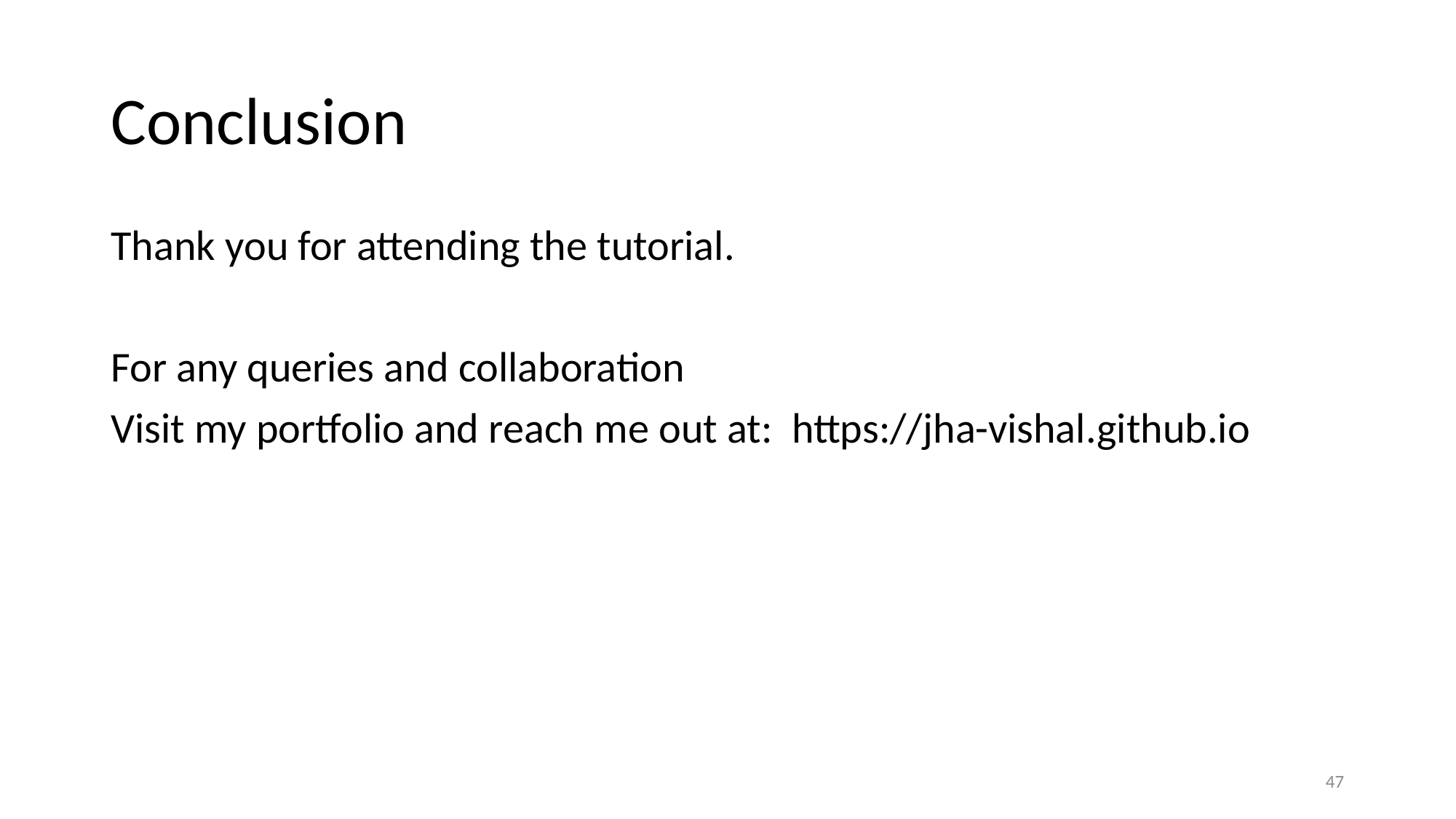

# Conclusion
Thank you for attending the tutorial.

For any queries and collaboration
Visit my portfolio and reach me out at:  https://jha-vishal.github.io
47